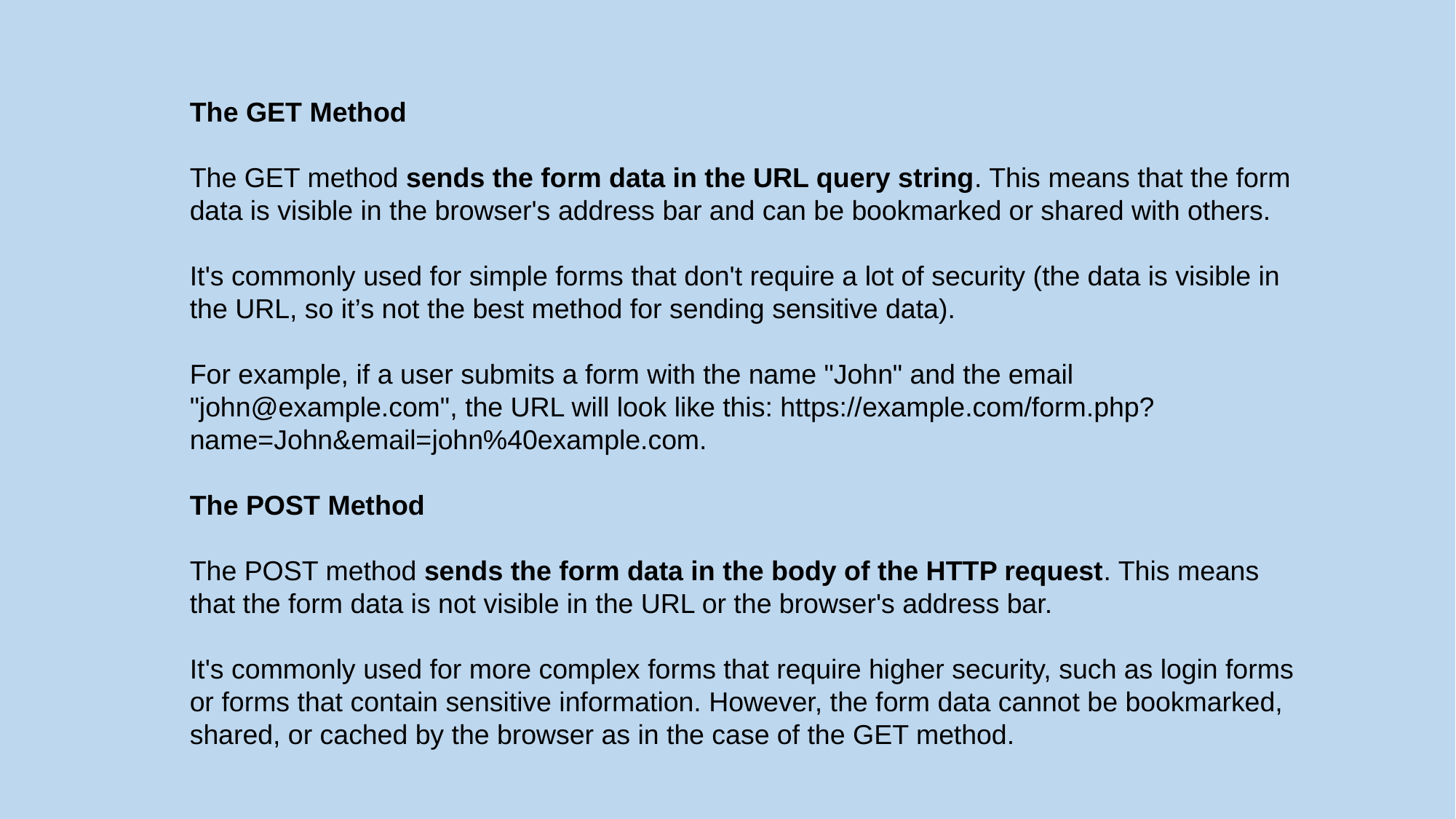

The GET Method

The GET method sends the form data in the URL query string. This means that the form data is visible in the browser's address bar and can be bookmarked or shared with others.

It's commonly used for simple forms that don't require a lot of security (the data is visible in the URL, so it’s not the best method for sending sensitive data).

For example, if a user submits a form with the name "John" and the email "john@example.com", the URL will look like this: https://example.com/form.php?name=John&email=john%40example.com.

The POST Method

The POST method sends the form data in the body of the HTTP request. This means that the form data is not visible in the URL or the browser's address bar.

It's commonly used for more complex forms that require higher security, such as login forms or forms that contain sensitive information. However, the form data cannot be bookmarked, shared, or cached by the browser as in the case of the GET method.